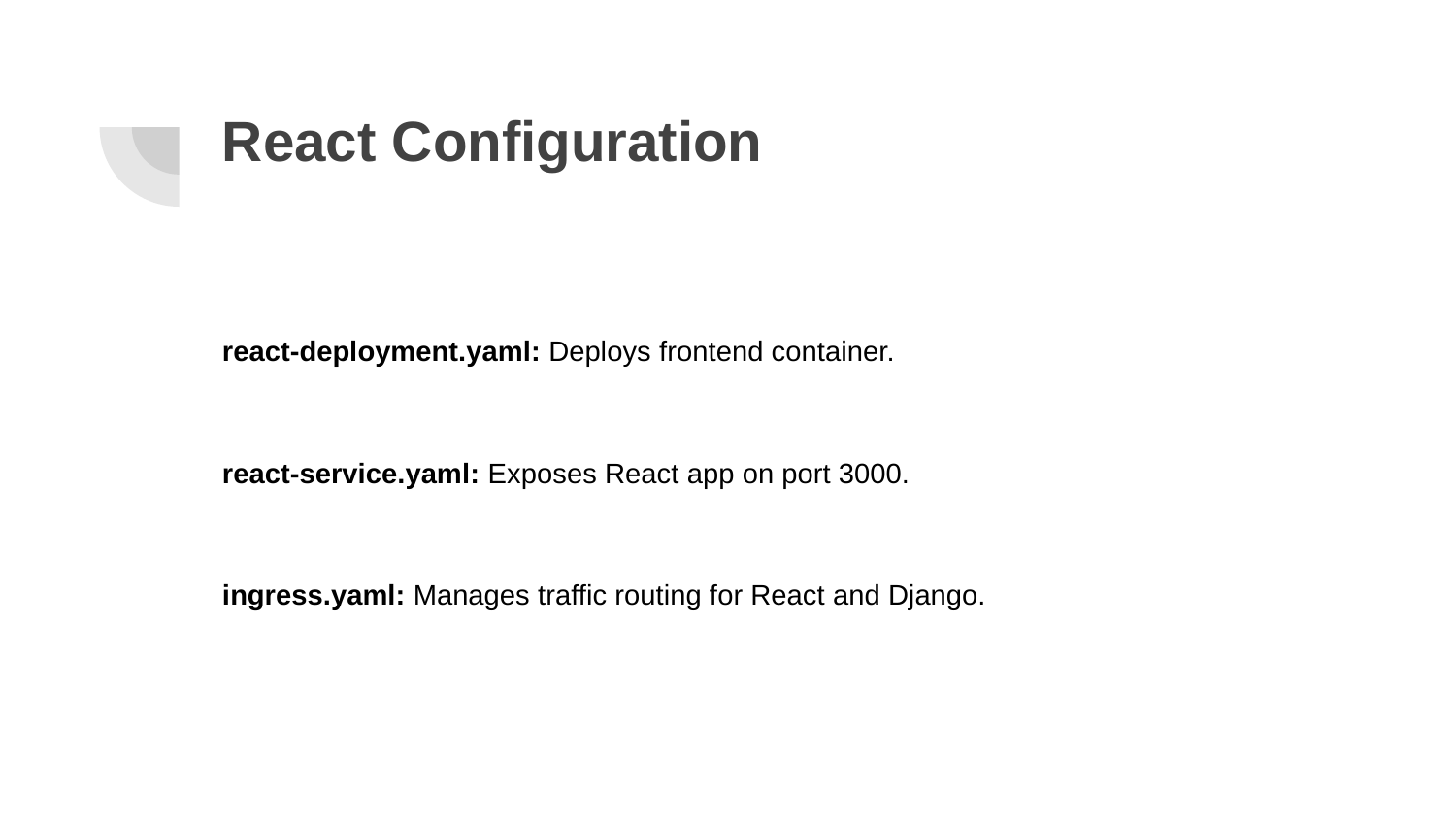

# React Configuration
react-deployment.yaml: Deploys frontend container.

react-service.yaml: Exposes React app on port 3000.

ingress.yaml: Manages traffic routing for React and Django.